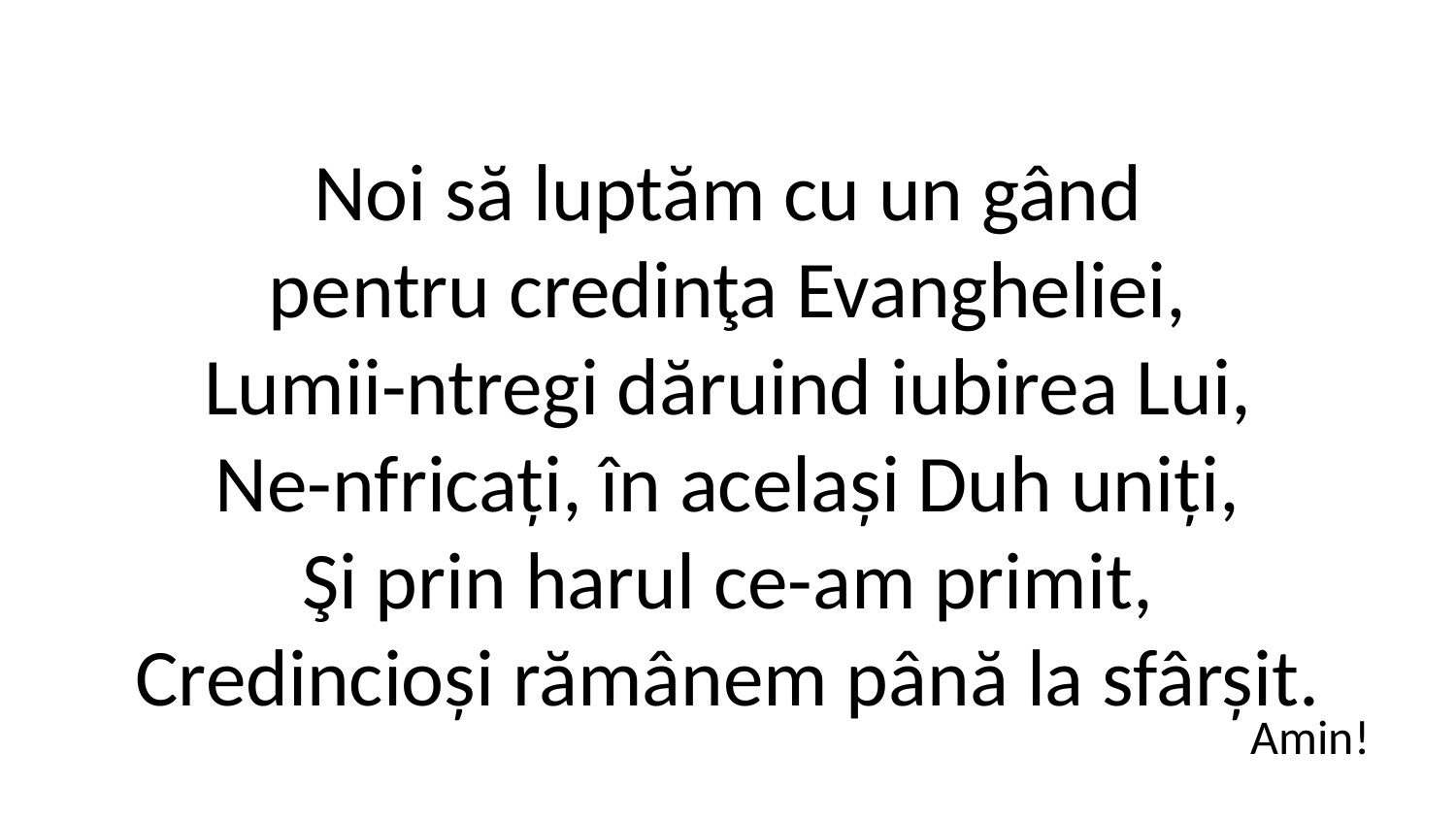

Noi să luptăm cu un gând
pentru credinţa Evangheliei,
Lumii-ntregi dăruind iubirea Lui,
Ne-nfricați, în același Duh uniți,
Şi prin harul ce-am primit,
Credincioși rămânem până la sfârșit.

Amin!